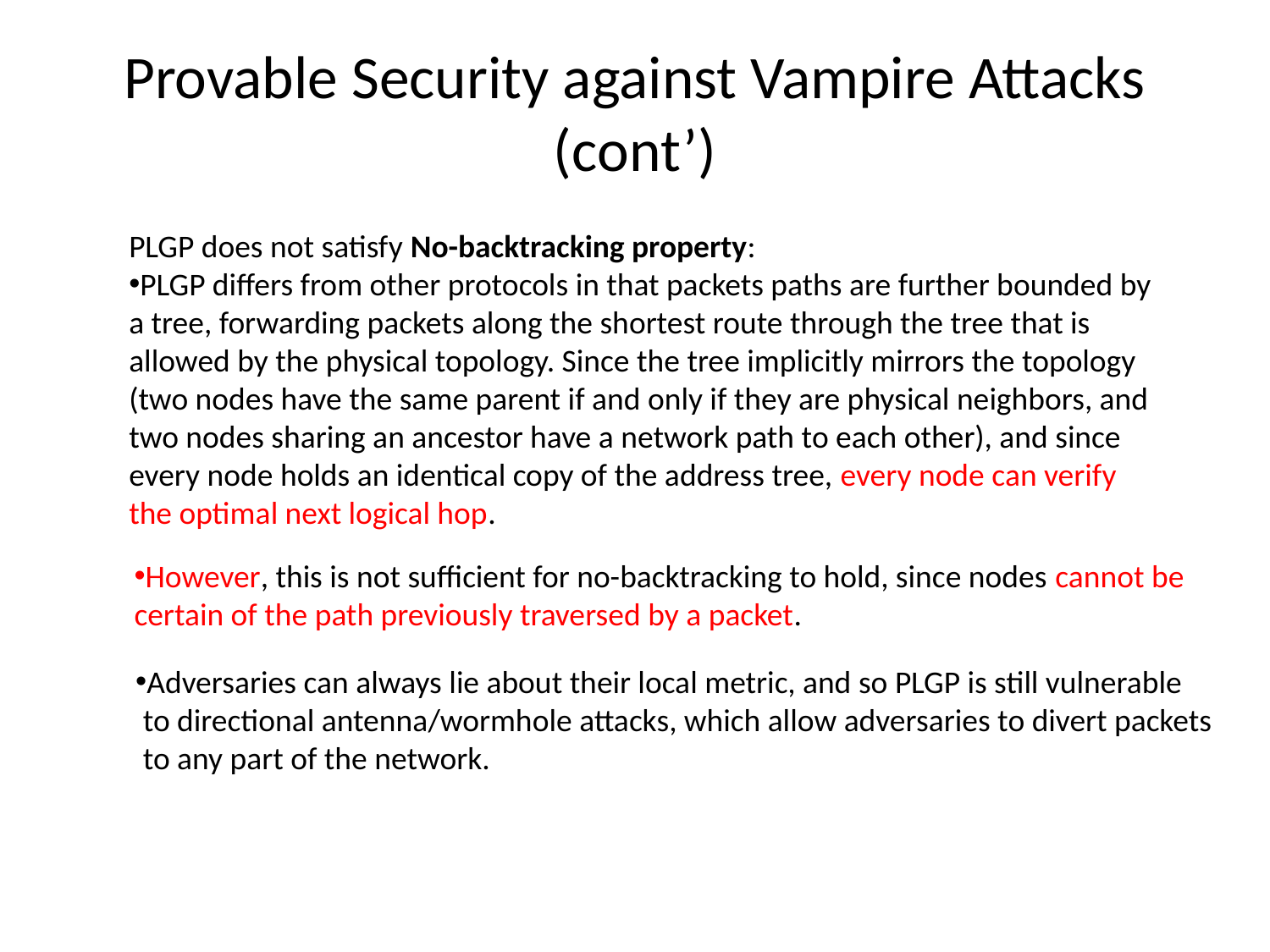

# Provable Security against Vampire Attacks (cont’)
PLGP does not satisfy No-backtracking property:
PLGP differs from other protocols in that packets paths are further bounded by a tree, forwarding packets along the shortest route through the tree that is allowed by the physical topology. Since the tree implicitly mirrors the topology (two nodes have the same parent if and only if they are physical neighbors, and two nodes sharing an ancestor have a network path to each other), and since every node holds an identical copy of the address tree, every node can verify the optimal next logical hop.
However, this is not sufficient for no-backtracking to hold, since nodes cannot be
certain of the path previously traversed by a packet.
Adversaries can always lie about their local metric, and so PLGP is still vulnerable
 to directional antenna/wormhole attacks, which allow adversaries to divert packets
 to any part of the network.